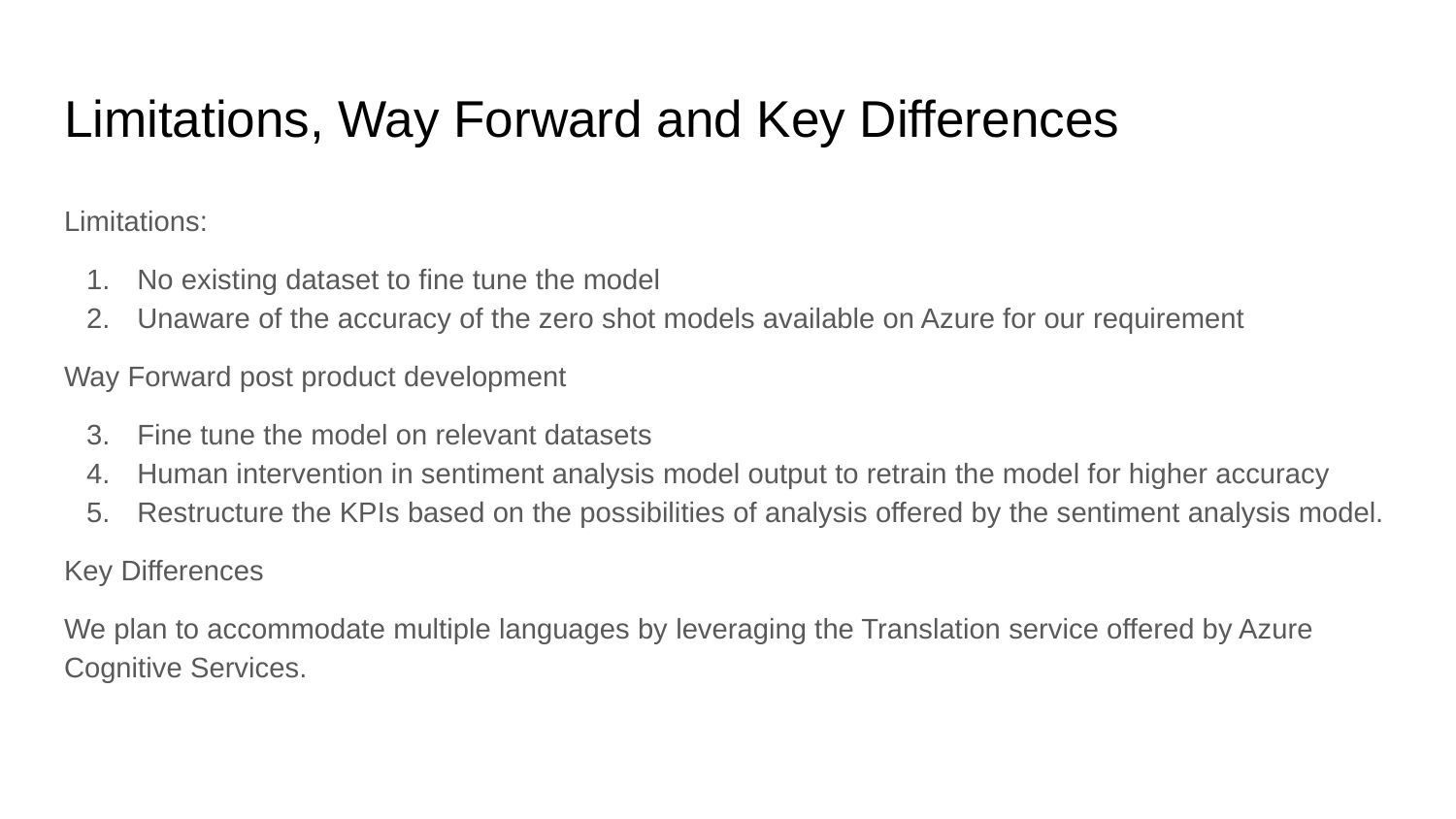

# Limitations, Way Forward and Key Differences

Limitations:
No existing dataset to fine tune the model
Unaware of the accuracy of the zero shot models available on Azure for our requirement
Way Forward post product development
Fine tune the model on relevant datasets
Human intervention in sentiment analysis model output to retrain the model for higher accuracy
Restructure the KPIs based on the possibilities of analysis offered by the sentiment analysis model.
Key Differences
We plan to accommodate multiple languages by leveraging the Translation service offered by Azure Cognitive Services.